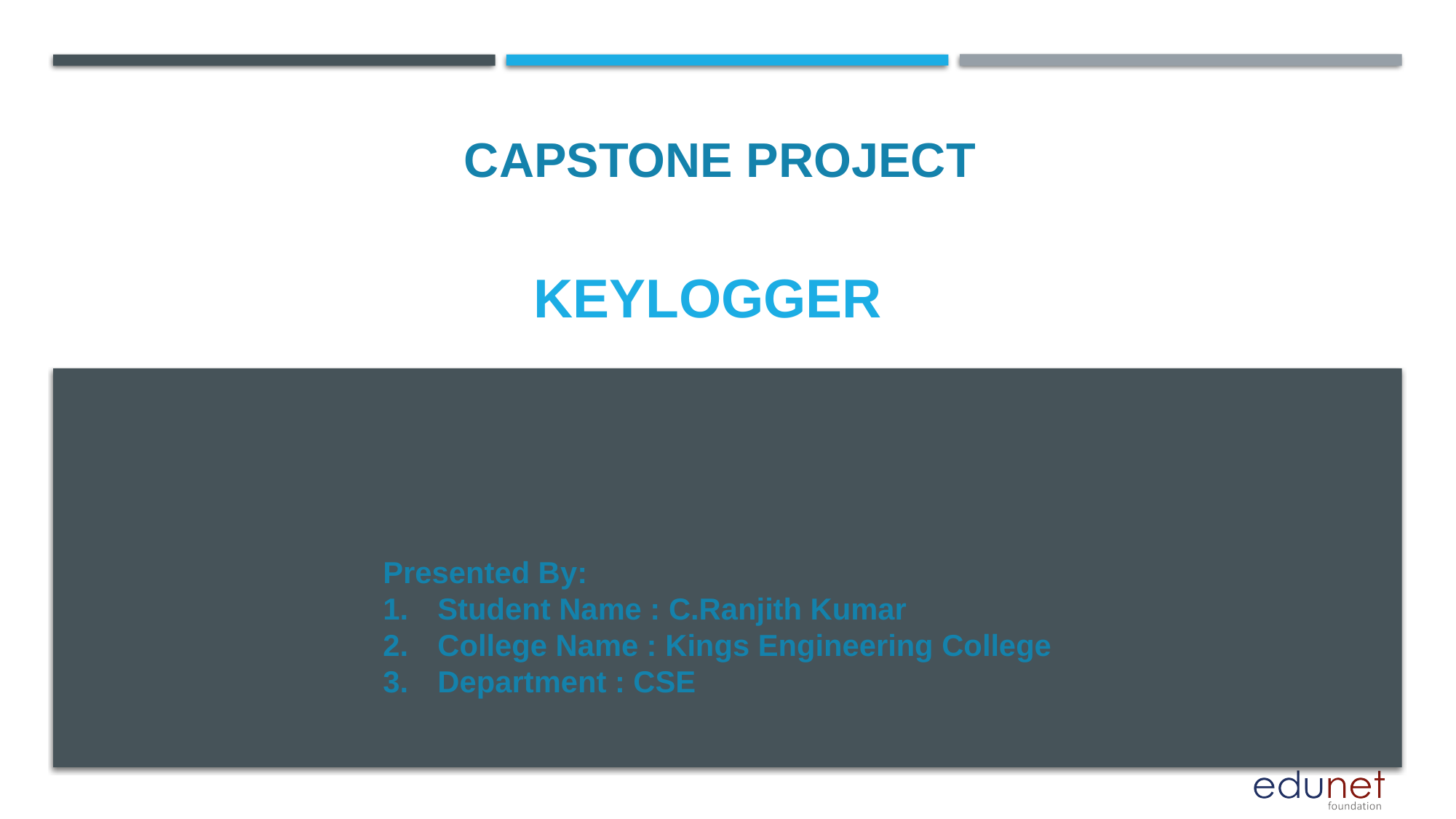

CAPSTONE PROJECT
# KeyLogger
Presented By:
Student Name : C.Ranjith Kumar
College Name : Kings Engineering College
Department : CSE